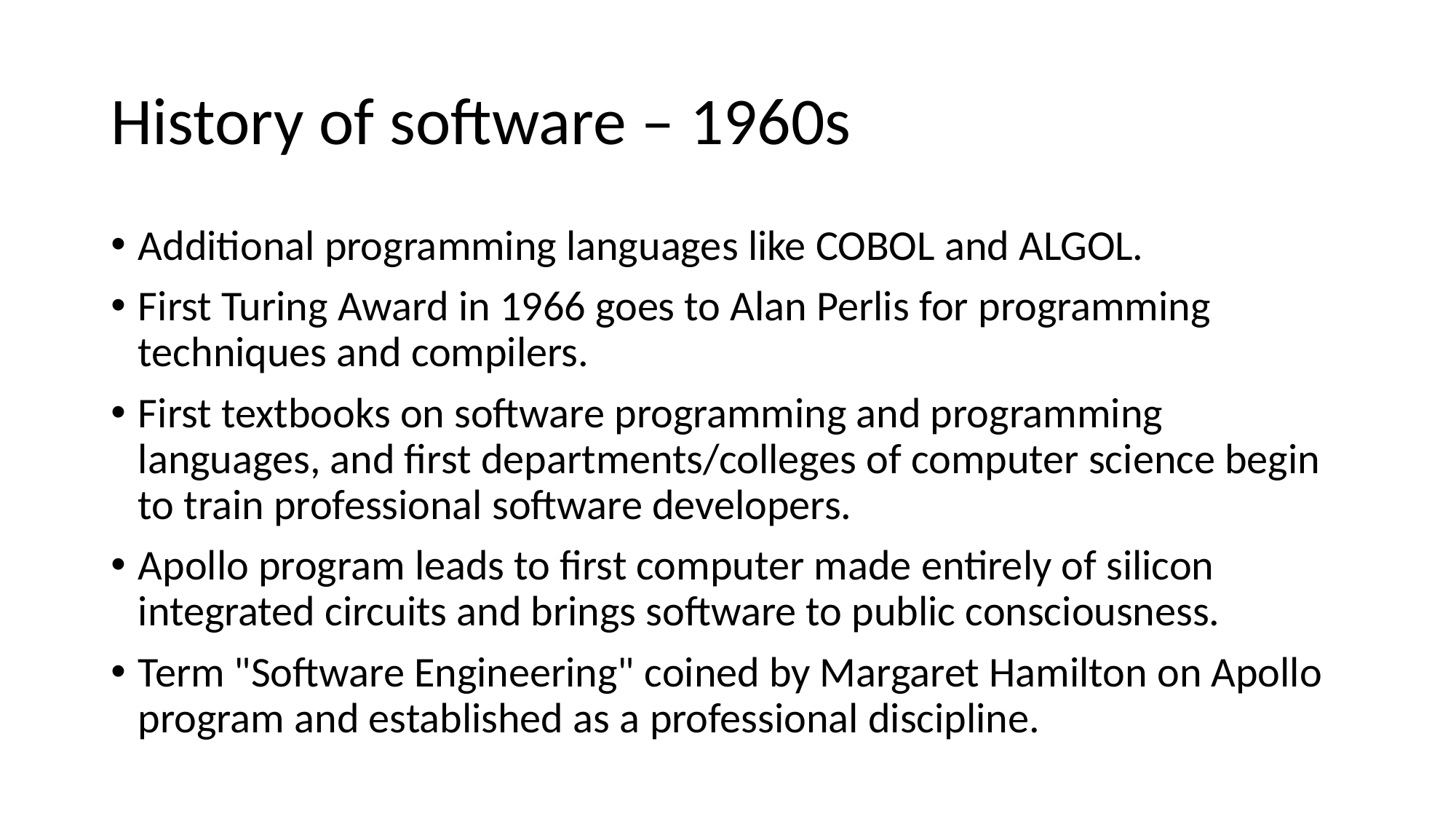

# History of software – 1960s
Additional programming languages like COBOL and ALGOL.
First Turing Award in 1966 goes to Alan Perlis for programming techniques and compilers.
First textbooks on software programming and programming languages, and first departments/colleges of computer science begin to train professional software developers.
Apollo program leads to first computer made entirely of silicon integrated circuits and brings software to public consciousness.
Term "Software Engineering" coined by Margaret Hamilton on Apollo program and established as a professional discipline.